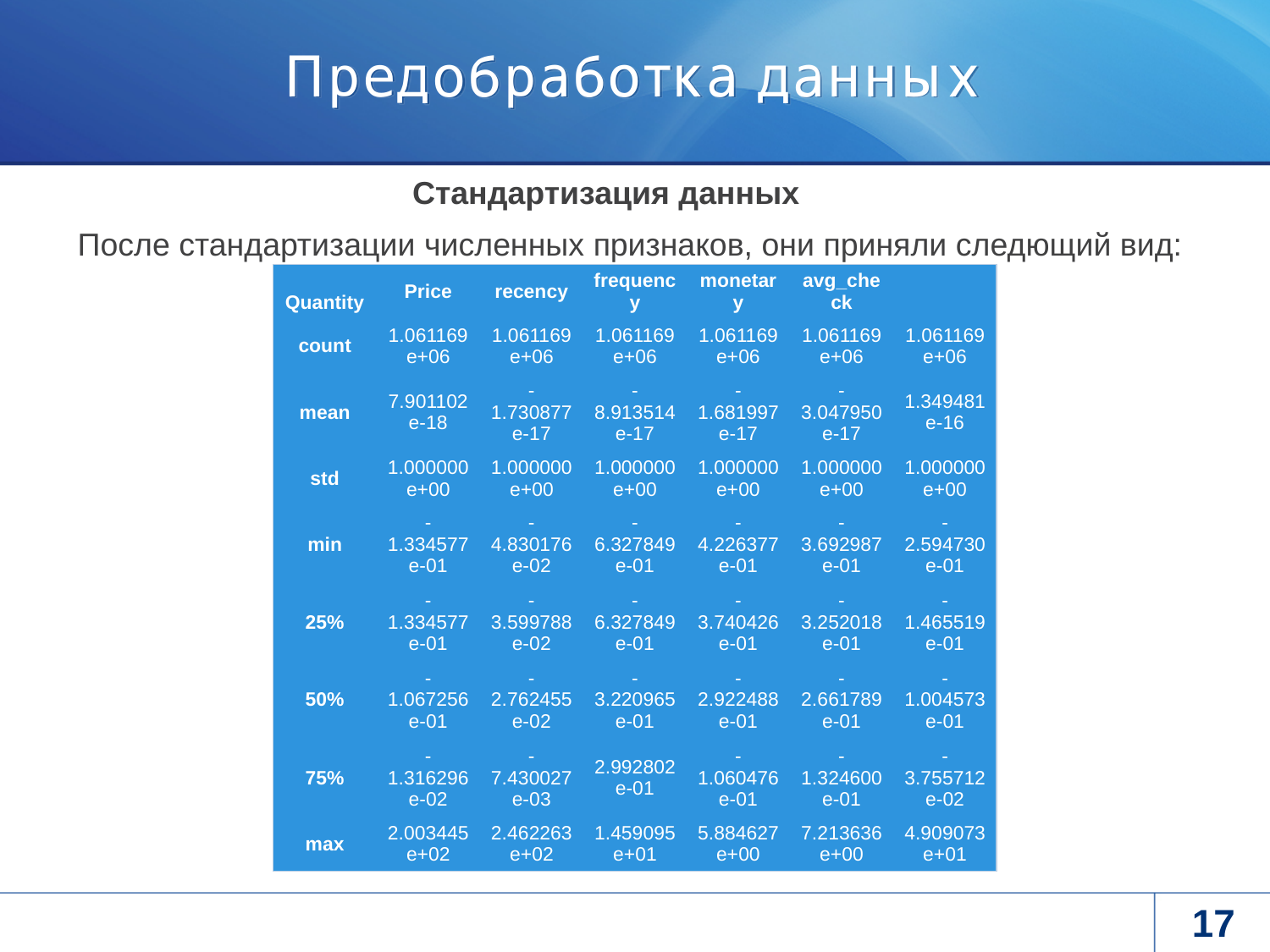

# Предобработка данных
Cтандартизация данных

После стандартизации численных признаков, они приняли следющий вид:
| Quantity | Price | recency | frequency | monetary | avg\_check |  |
| --- | --- | --- | --- | --- | --- | --- |
| count | 1.061169e+06 | 1.061169e+06 | 1.061169e+06 | 1.061169e+06 | 1.061169e+06 | 1.061169e+06 |
| mean | 7.901102e-18 | -1.730877e-17 | -8.913514e-17 | -1.681997e-17 | -3.047950e-17 | 1.349481e-16 |
| std | 1.000000e+00 | 1.000000e+00 | 1.000000e+00 | 1.000000e+00 | 1.000000e+00 | 1.000000e+00 |
| min | -1.334577e-01 | -4.830176e-02 | -6.327849e-01 | -4.226377e-01 | -3.692987e-01 | -2.594730e-01 |
| 25% | -1.334577e-01 | -3.599788e-02 | -6.327849e-01 | -3.740426e-01 | -3.252018e-01 | -1.465519e-01 |
| 50% | -1.067256e-01 | -2.762455e-02 | -3.220965e-01 | -2.922488e-01 | -2.661789e-01 | -1.004573e-01 |
| 75% | -1.316296e-02 | -7.430027e-03 | 2.992802e-01 | -1.060476e-01 | -1.324600e-01 | -3.755712e-02 |
| max | 2.003445e+02 | 2.462263e+02 | 1.459095e+01 | 5.884627e+00 | 7.213636e+00 | 4.909073e+01 |
17